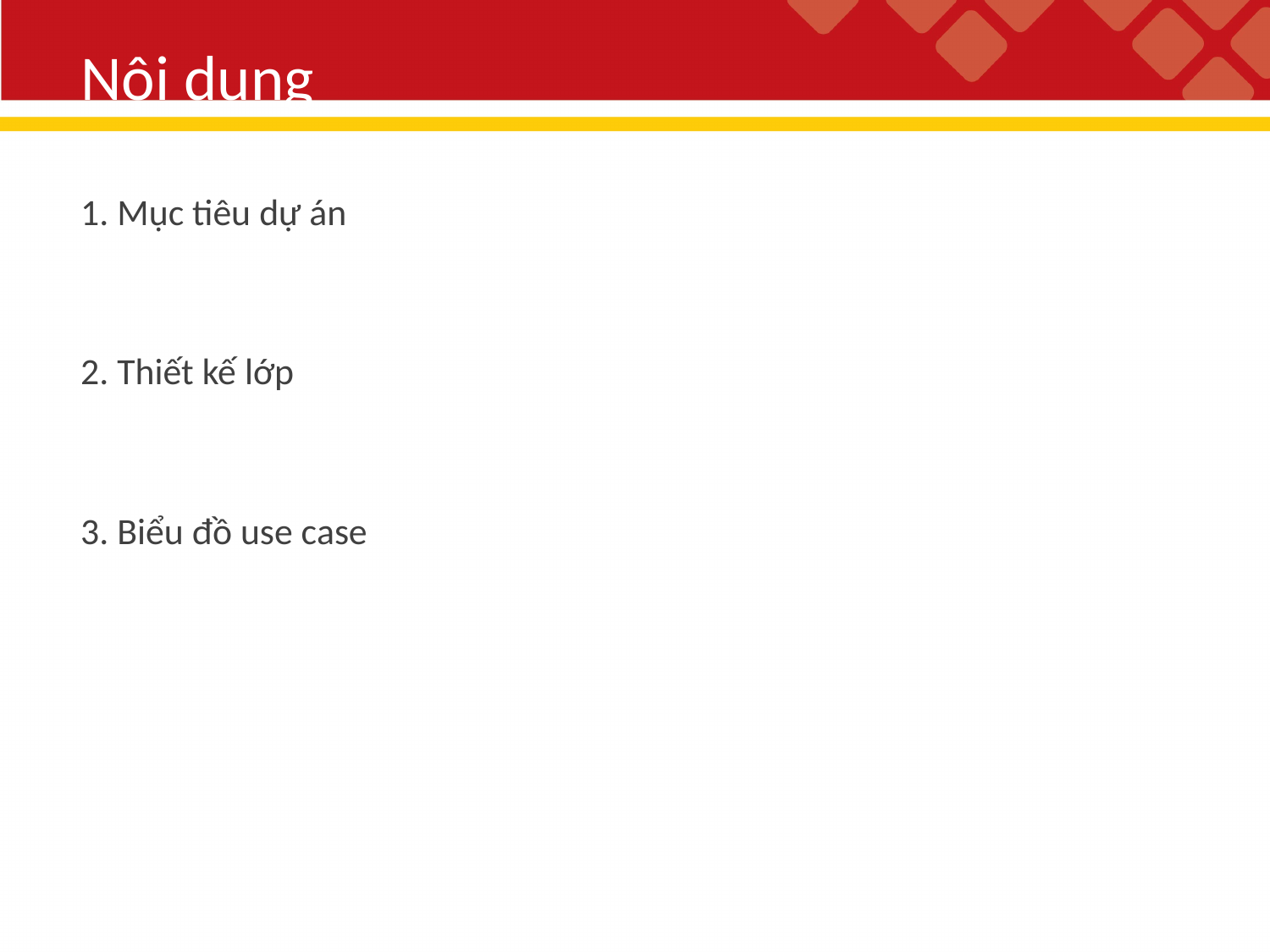

# Nội dung
1. Mục tiêu dự án

2. Thiết kế lớp

3. Biểu đồ use case